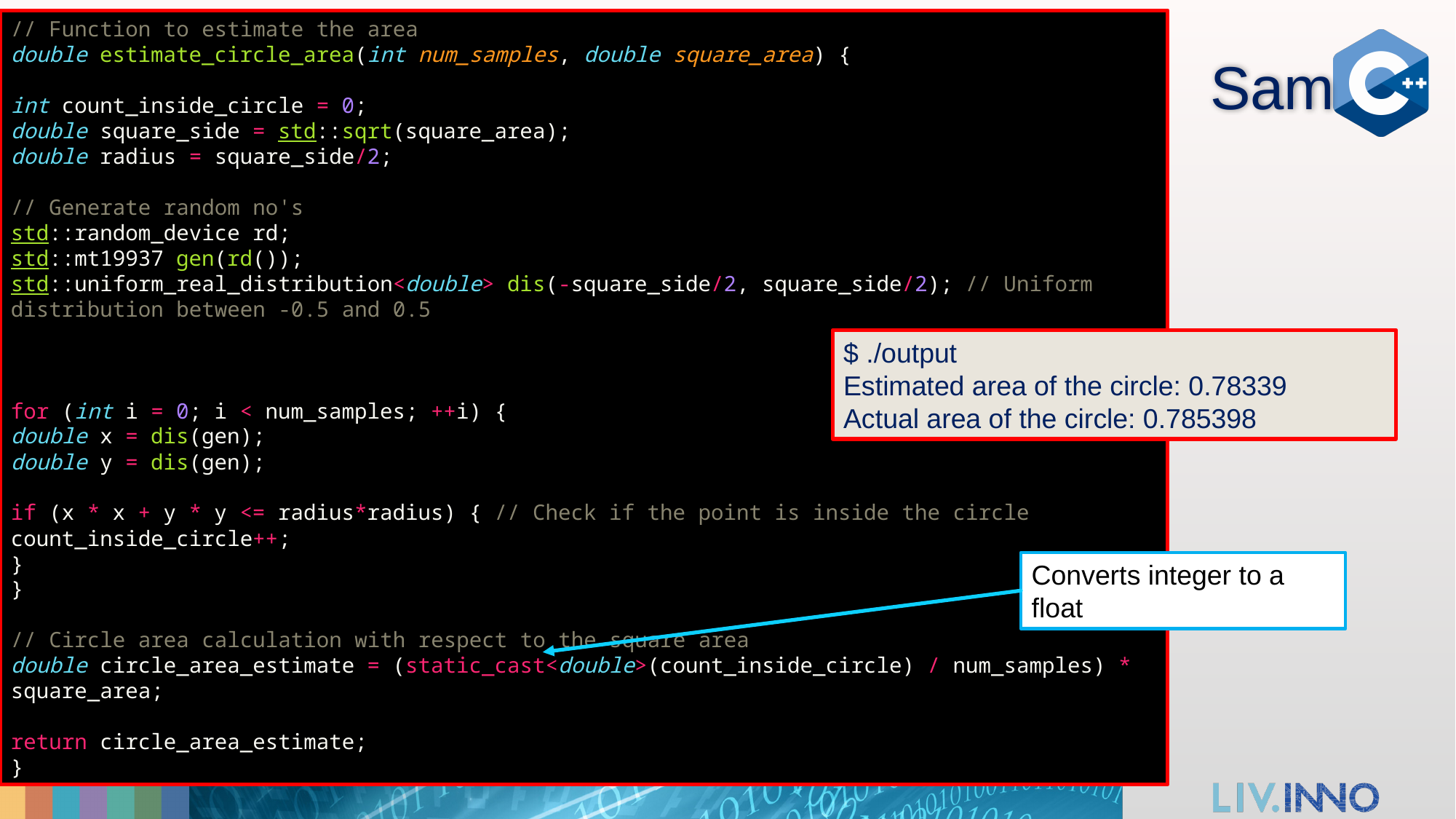

// Function to estimate the area
double estimate_circle_area(int num_samples, double square_area) {
int count_inside_circle = 0;
double square_side = std::sqrt(square_area);
double radius = square_side/2;
// Generate random no's
std::random_device rd;
std::mt19937 gen(rd());
std::uniform_real_distribution<double> dis(-square_side/2, square_side/2); // Uniform distribution between -0.5 and 0.5
for (int i = 0; i < num_samples; ++i) {
double x = dis(gen);
double y = dis(gen);
if (x * x + y * y <= radius*radius) { // Check if the point is inside the circle
count_inside_circle++;
}
}
// Circle area calculation with respect to the square area
double circle_area_estimate = (static_cast<double>(count_inside_circle) / num_samples) * square_area;
return circle_area_estimate;
}
# Sam
$ ./output
Estimated area of the circle: 0.78339
Actual area of the circle: 0.785398
Converts integer to a float